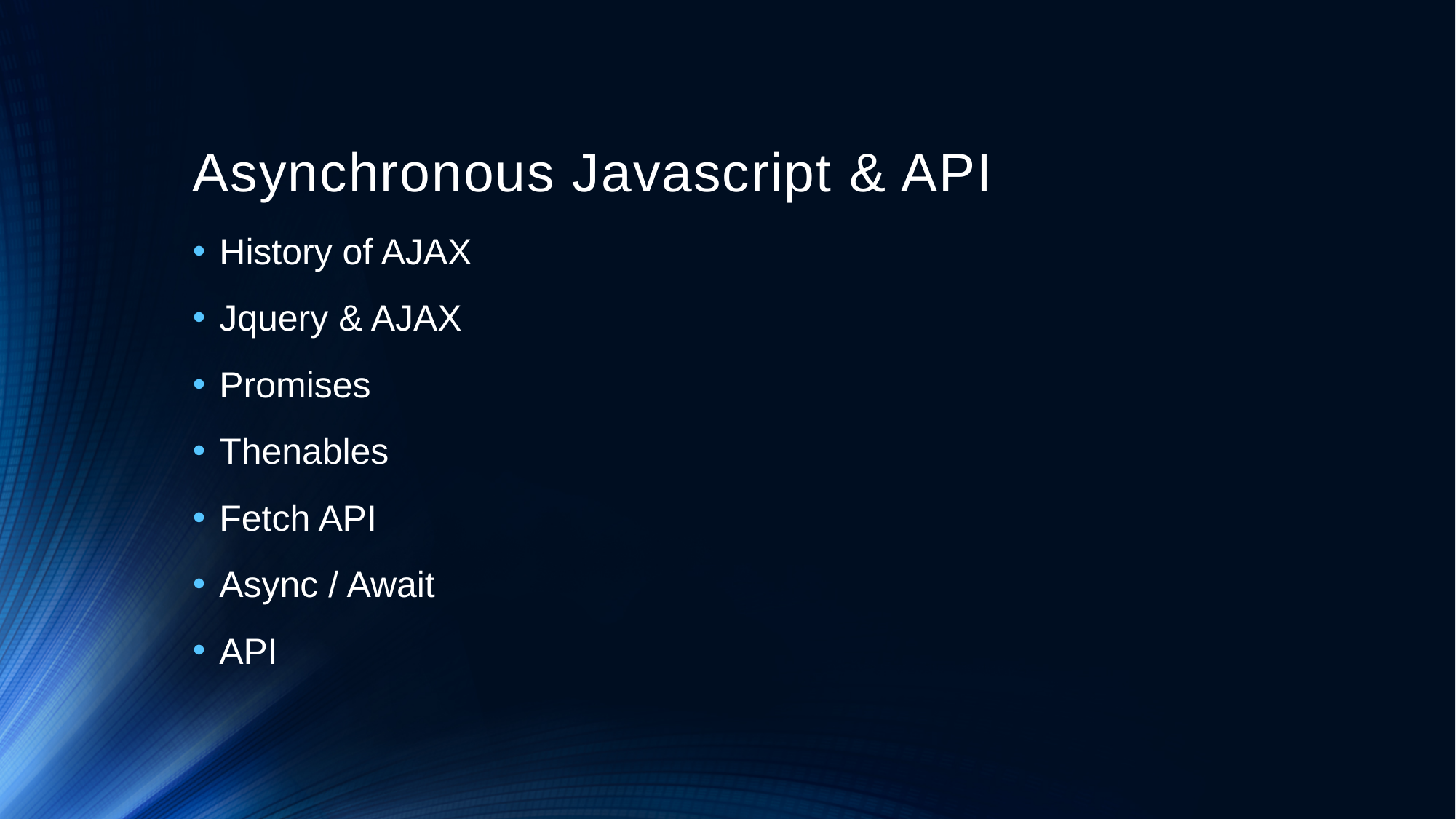

# Asynchronous Javascript & API
History of AJAX
Jquery & AJAX
Promises
Thenables
Fetch API
Async / Await
API